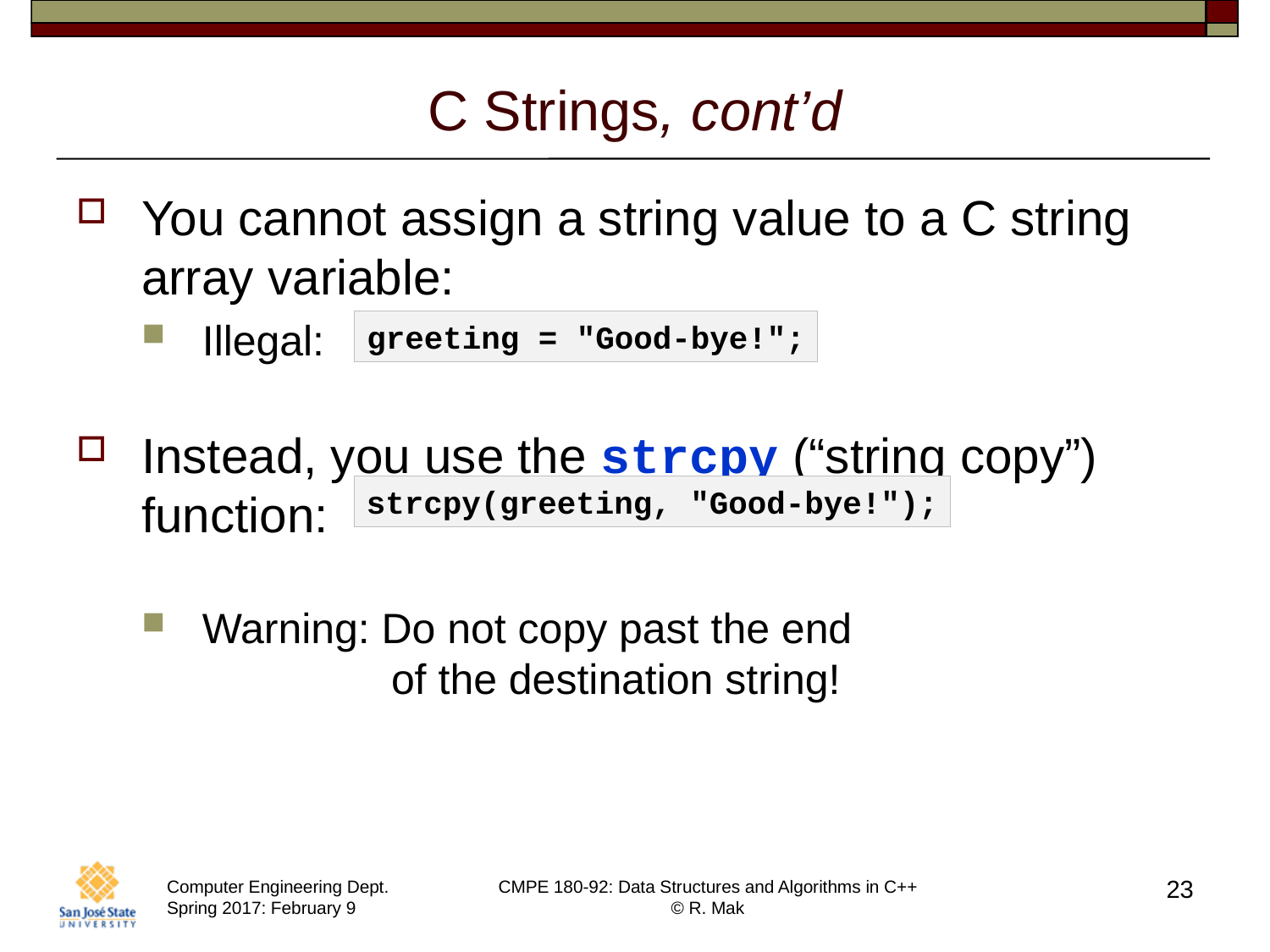

# C Strings, cont’d
You cannot assign a string value to a C string array variable:
Illegal:

Instead, you use the strcpy (“string copy”) function:

Warning: Do not copy past the end
                of the destination string!
greeting = "Good-bye!";
strcpy(greeting, "Good-bye!");
23